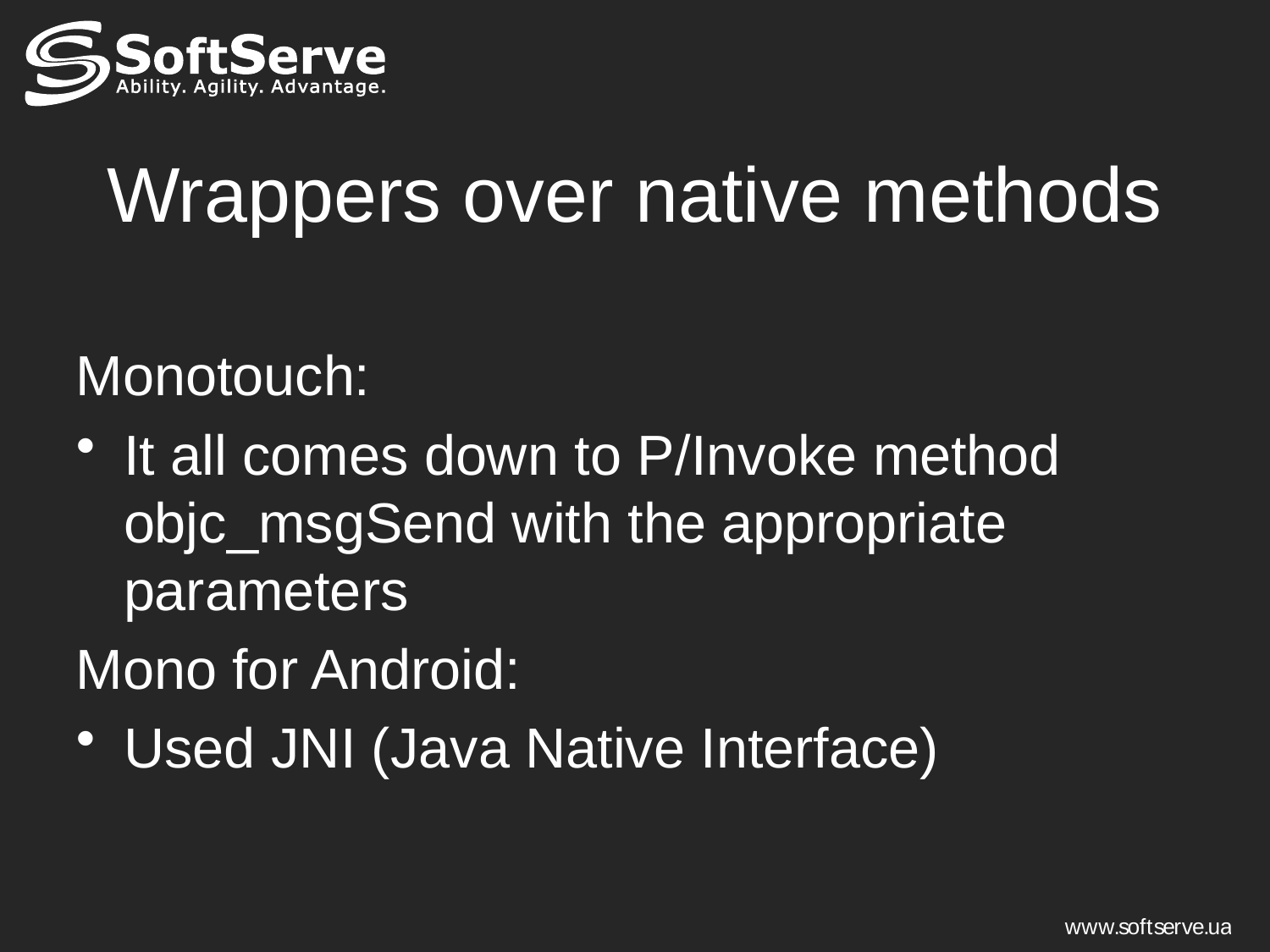

# Wrappers over native methods
Monotouch:
It all comes down to P/Invoke method objc_msgSend with the appropriate parameters
Mono for Android:
Used JNI (Java Native Interface)